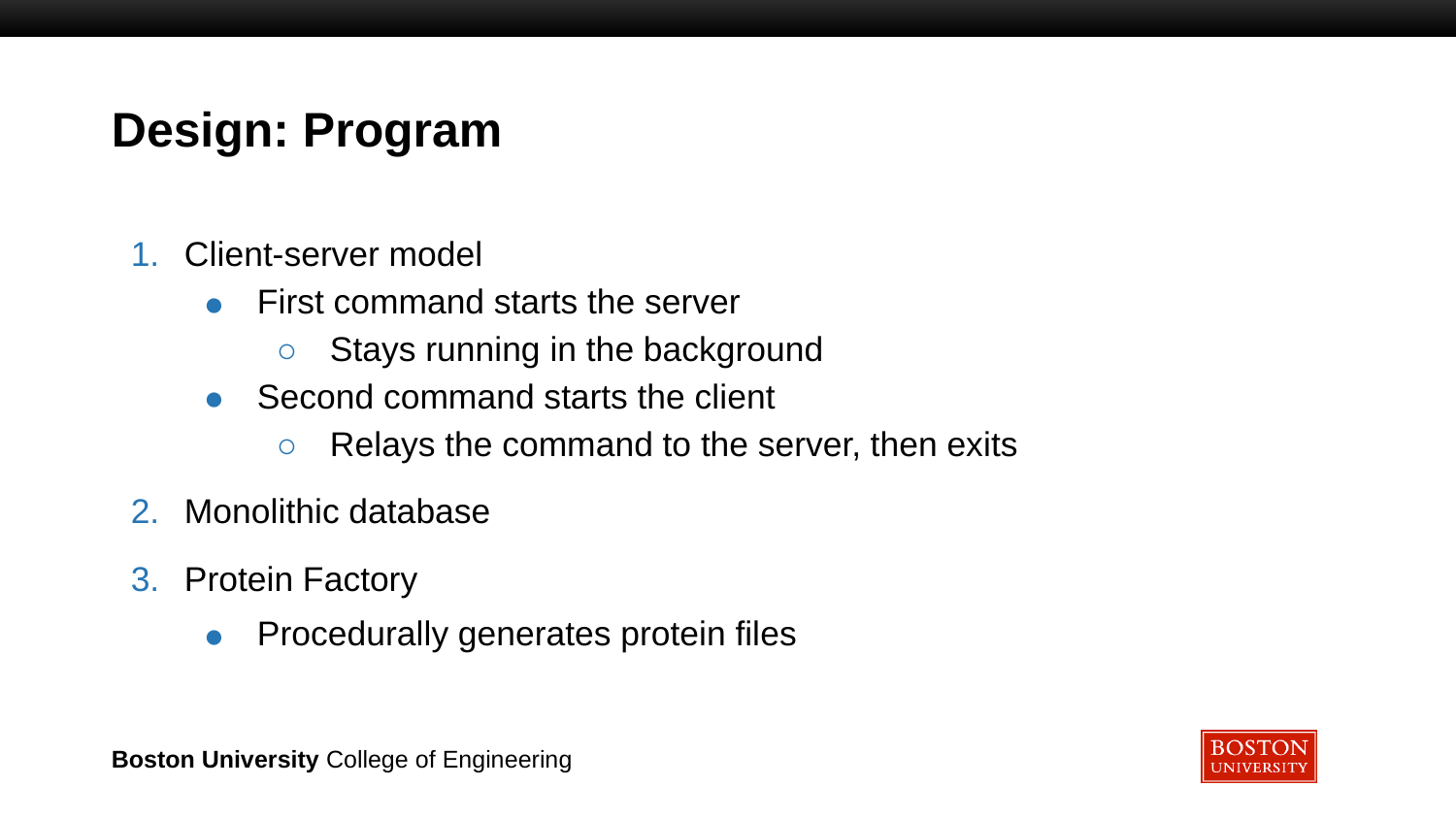

# Design: Program
Client-server model
First command starts the server
Stays running in the background
Second command starts the client
Relays the command to the server, then exits
Monolithic database
Protein Factory
Procedurally generates protein files